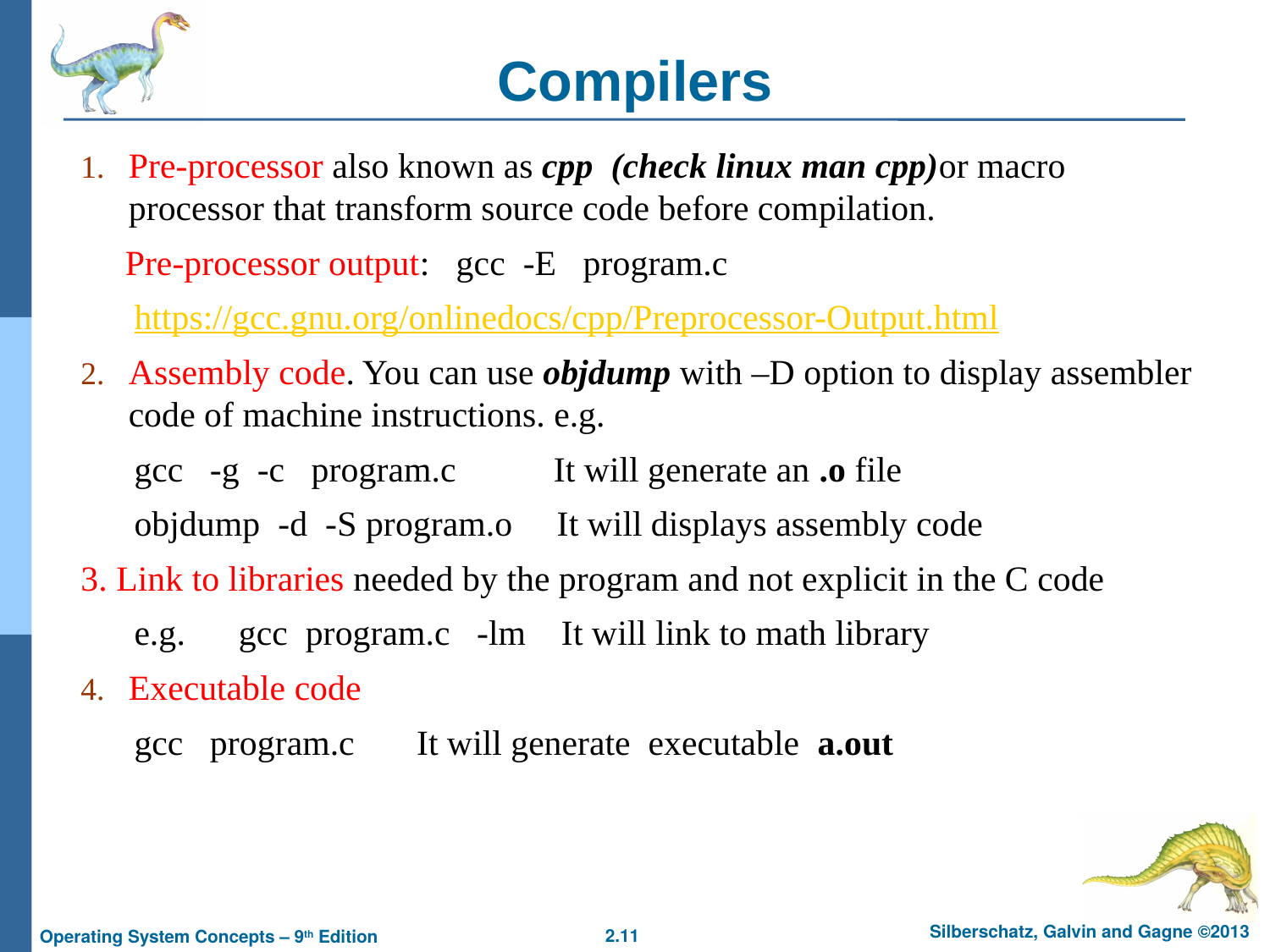

# Compilers
Pre-processor also known as cpp  (check linux man cpp)or macro processor that transform source code before compilation.
     Pre-processor output:   gcc  -E   program.c
      https://gcc.gnu.org/onlinedocs/cpp/Preprocessor-Output.html
Assembly code. You can use objdump with –D option to display assembler code of machine instructions. e.g.
      gcc   -g  -c   program.c           It will generate an .o file
      objdump  -d  -S program.o     It will displays assembly code
3. Link to libraries needed by the program and not explicit in the C code
      e.g.      gcc  program.c   -lm    It will link to math library
Executable code
      gcc   program.c       It will generate  executable  a.out